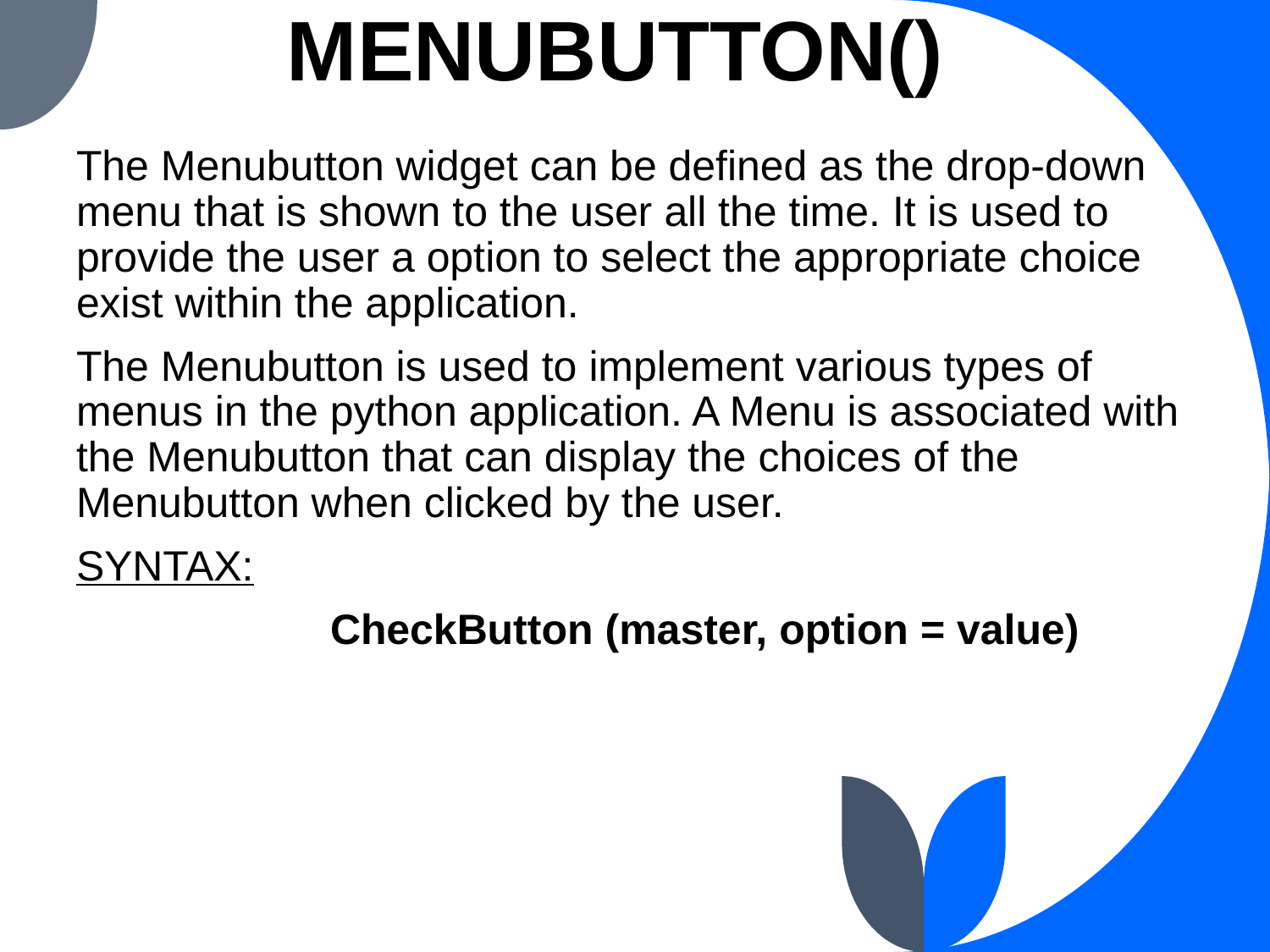

# MENUBUTTON()
The Menubutton widget can be defined as the drop-down menu that is shown to the user all the time. It is used to provide the user a option to select the appropriate choice exist within the application.
The Menubutton is used to implement various types of menus in the python application. A Menu is associated with the Menubutton that can display the choices of the Menubutton when clicked by the user.
SYNTAX:
		CheckButton (master, option = value)